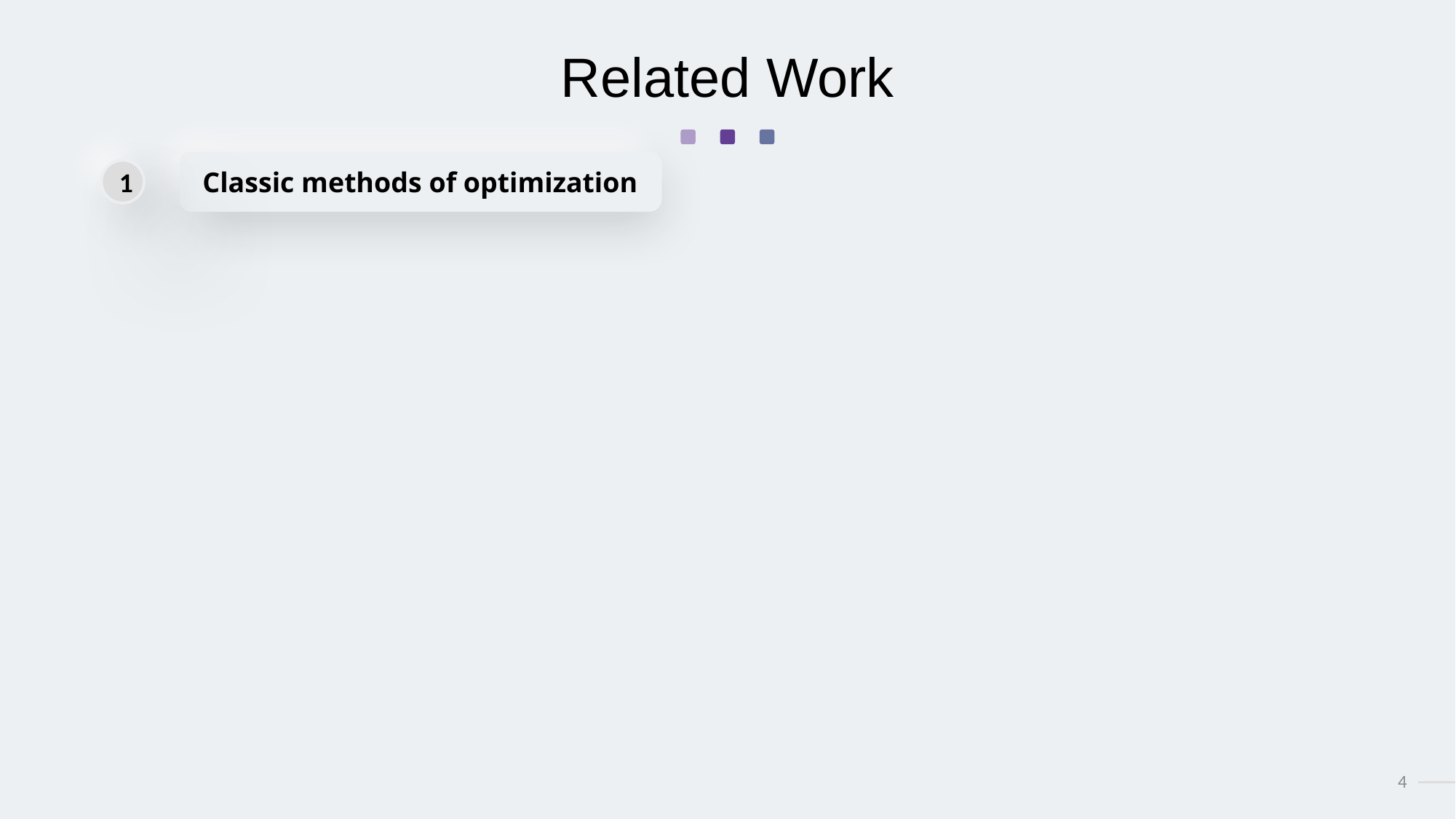

# Related Work

Classic methods of optimization

1